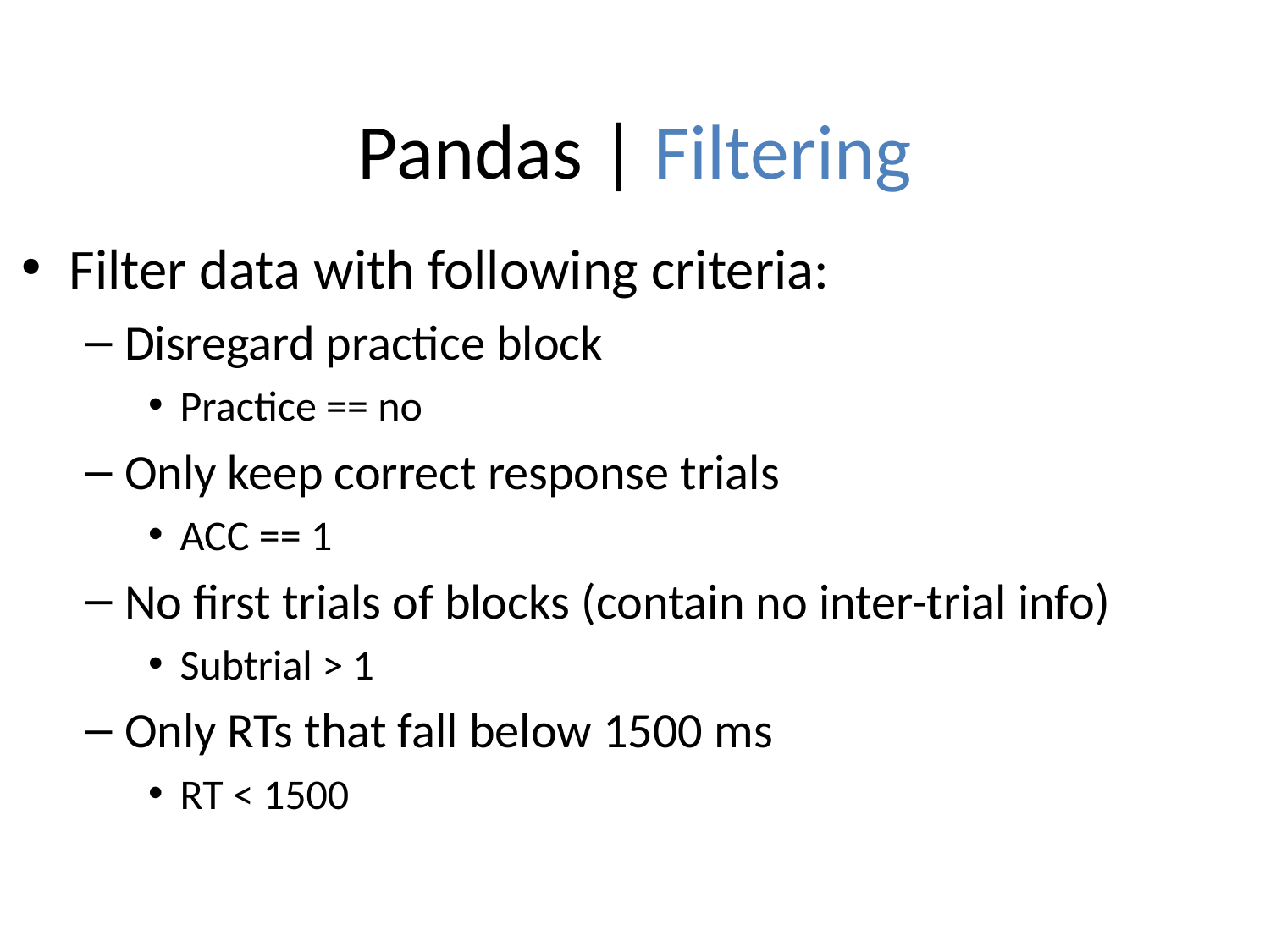

# Pandas | Filtering
Filter data with following criteria:
Disregard practice block
Practice == no
Only keep correct response trials
ACC == 1
No first trials of blocks (contain no inter-trial info)
Subtrial > 1
Only RTs that fall below 1500 ms
RT < 1500